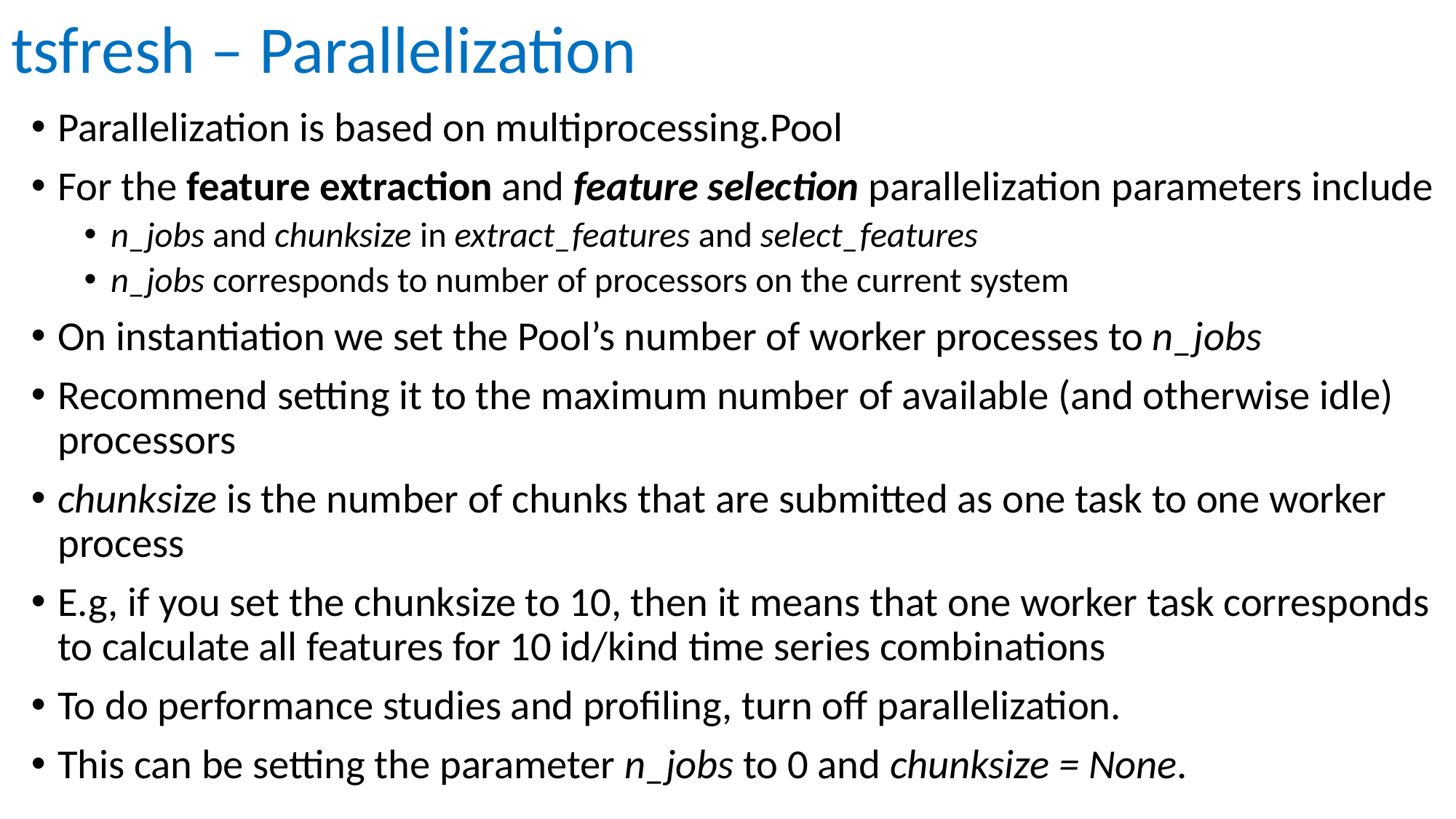

# tsfresh – Parallelization
Parallelization is based on multiprocessing.Pool
For the feature extraction and feature selection parallelization parameters include
n_jobs and chunksize in extract_features and select_features
n_jobs corresponds to number of processors on the current system
On instantiation we set the Pool’s number of worker processes to n_jobs
Recommend setting it to the maximum number of available (and otherwise idle) processors
chunksize is the number of chunks that are submitted as one task to one worker process
E.g, if you set the chunksize to 10, then it means that one worker task corresponds to calculate all features for 10 id/kind time series combinations
To do performance studies and profiling, turn off parallelization.
This can be setting the parameter n_jobs to 0 and chunksize = None.